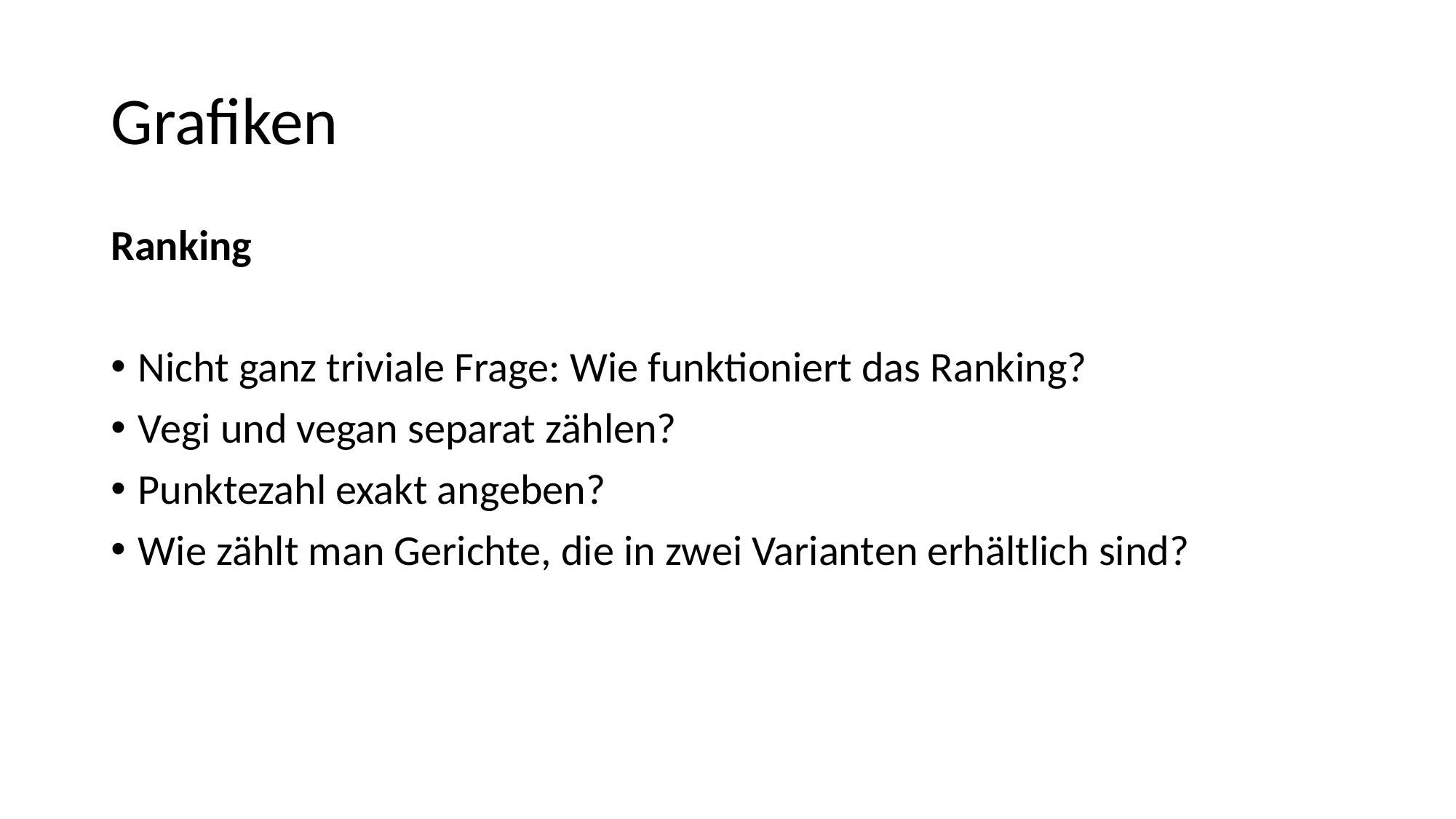

# Grafiken
Ranking

Nicht ganz triviale Frage: Wie funktioniert das Ranking?
Vegi und vegan separat zählen?
Punktezahl exakt angeben?
Wie zählt man Gerichte, die in zwei Varianten erhältlich sind?